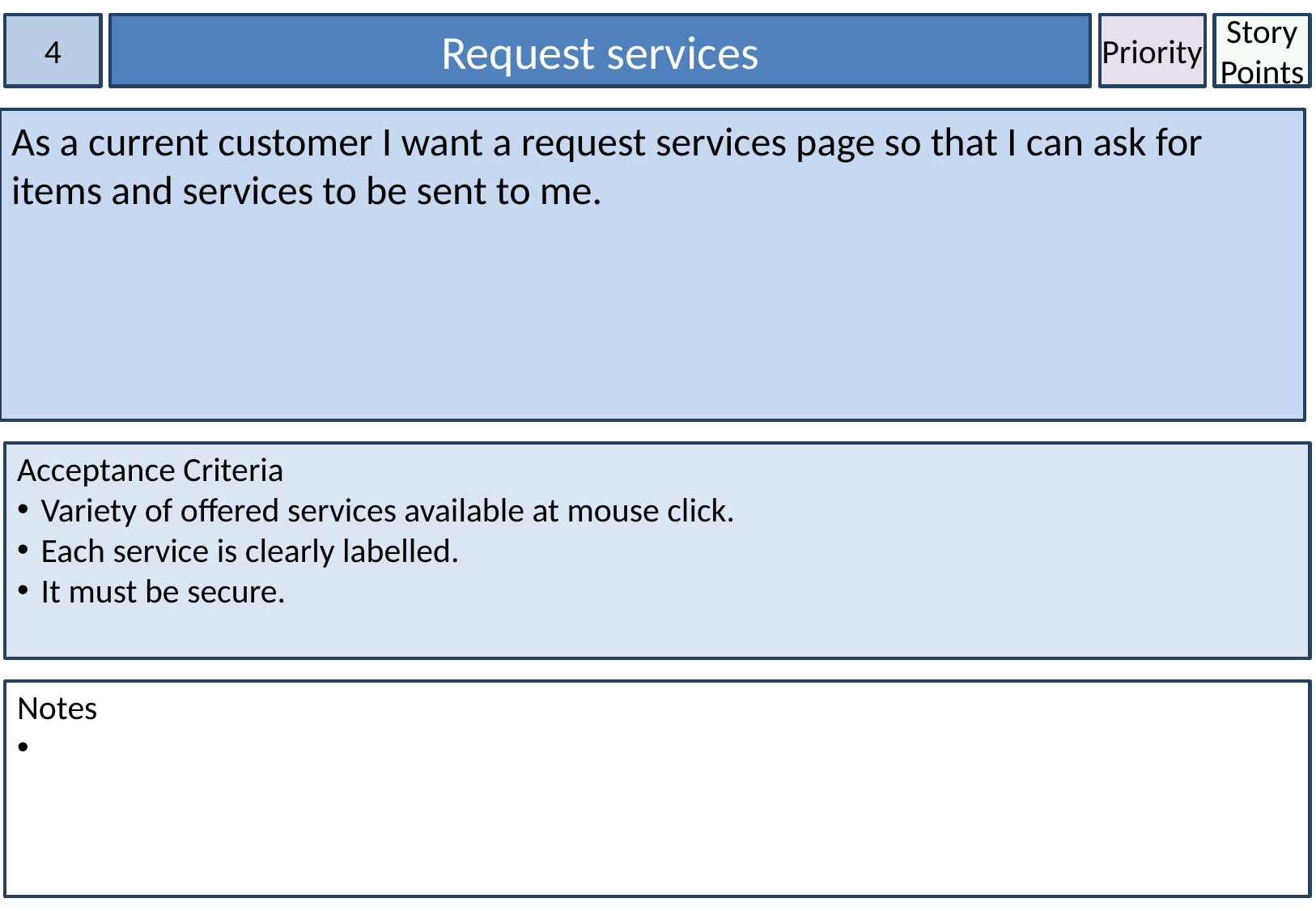

4
Request services
Priority
Story Points
As a current customer I want a request services page so that I can ask for items and services to be sent to me.
Acceptance Criteria
Variety of offered services available at mouse click.
Each service is clearly labelled.
It must be secure.
Notes